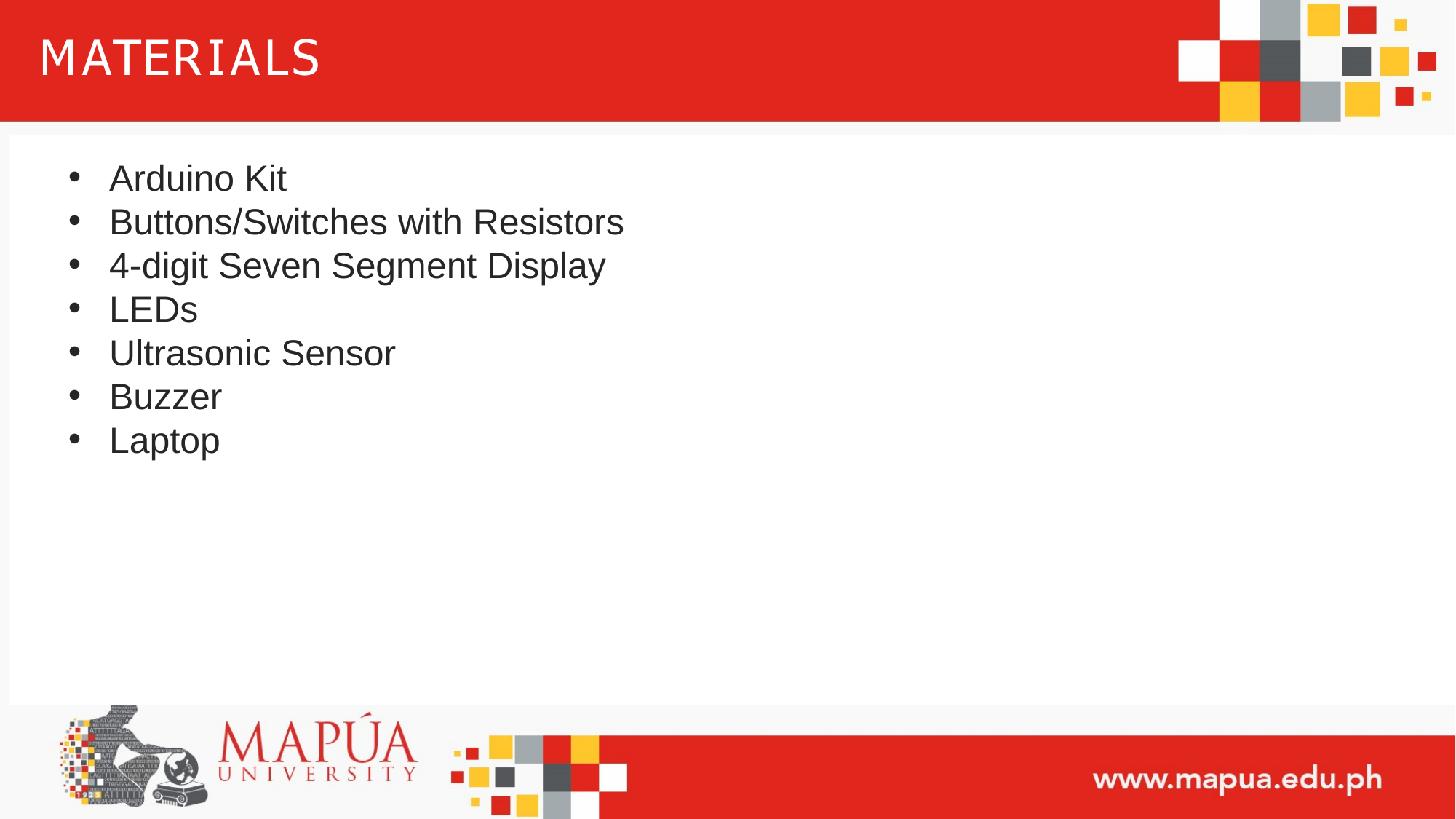

# MATERIALS

Arduino Kit
Buttons/Switches with Resistors
4-digit Seven Segment Display
LEDs
Ultrasonic Sensor
Buzzer
Laptop